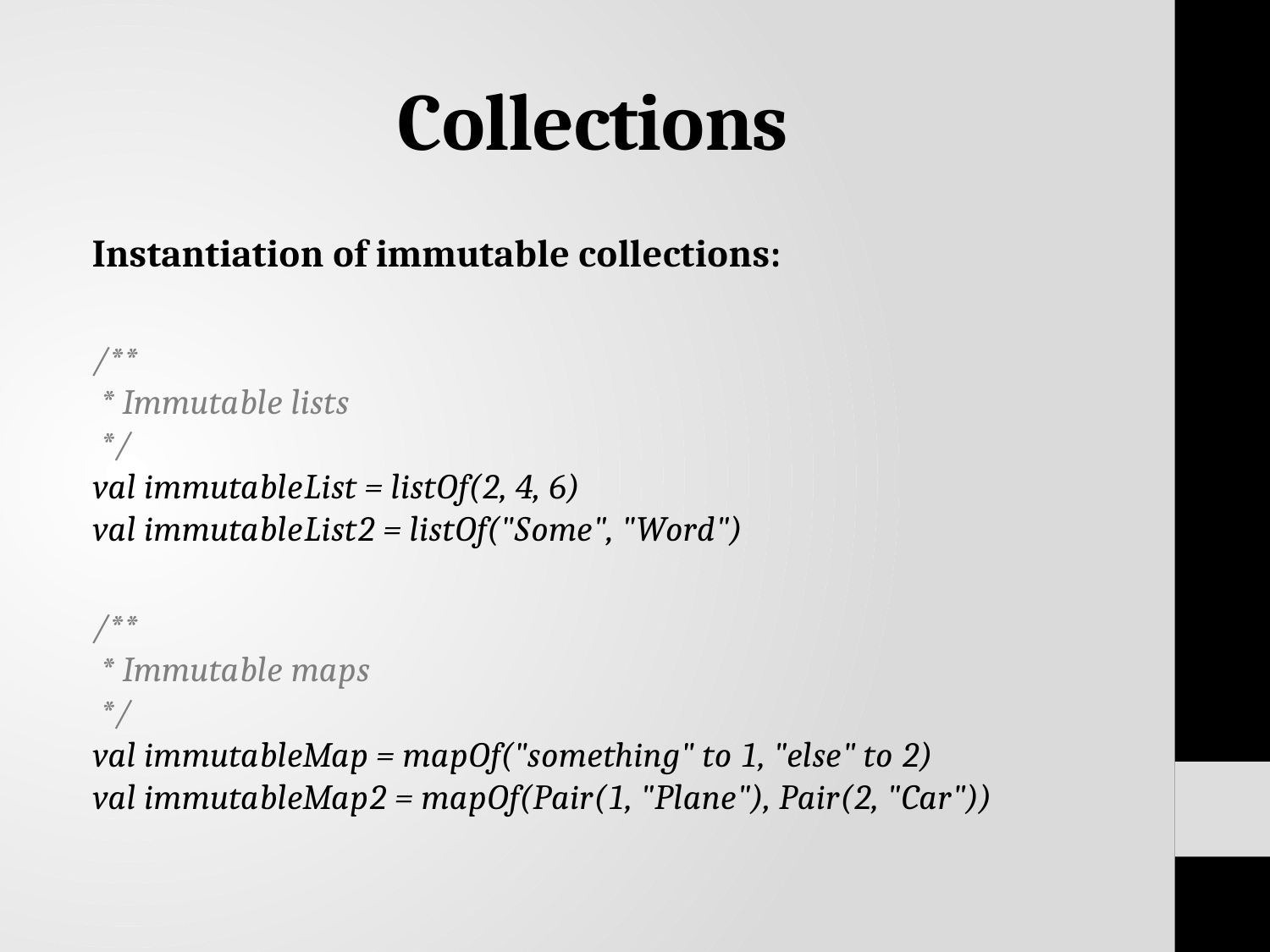

# Collections
Instantiation of immutable collections:

/**
 * Immutable lists
 */
val immutableList = listOf(2, 4, 6)
val immutableList2 = listOf("Some", "Word")

/**
 * Immutable maps
 */
val immutableMap = mapOf("something" to 1, "else" to 2)
val immutableMap2 = mapOf(Pair(1, "Plane"), Pair(2, "Car"))